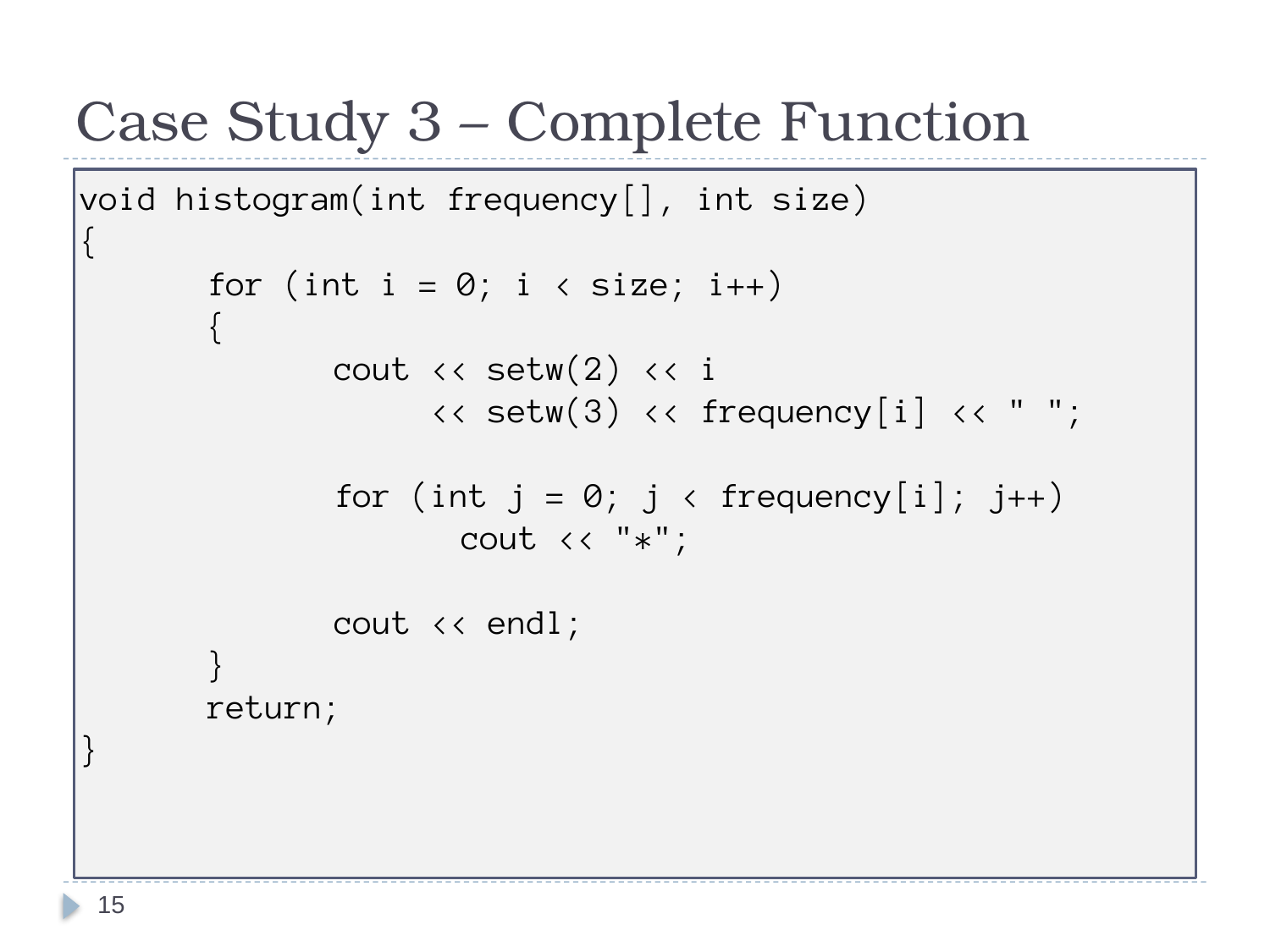

# Case Study 3 – Complete Function
void histogram(int frequency[], int size)
{
	for (int i = 0; i < size; i++)
	{
		cout << setw(2) << i
		     << setw(3) << frequency[i] << " ";

		for (int j = 0; j < frequency[i]; j++)
			cout << "*";

		cout << endl;
	}
	return;
}
15